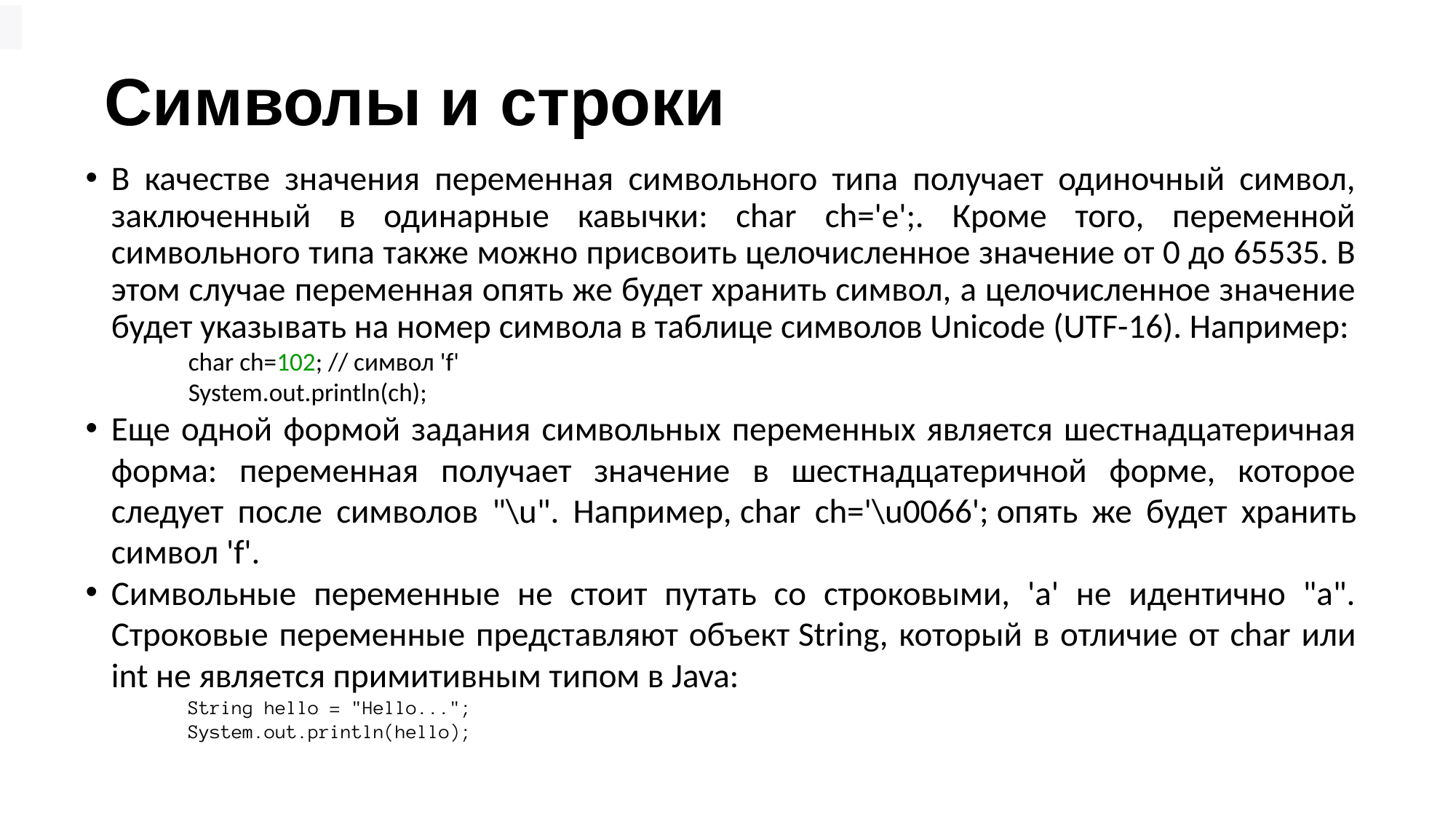

# Символы и строки
В качестве значения переменная символьного типа получает одиночный символ, заключенный в одинарные кавычки: char ch='e';. Кроме того, переменной символьного типа также можно присвоить целочисленное значение от 0 до 65535. В этом случае переменная опять же будет хранить символ, а целочисленное значение будет указывать на номер символа в таблице символов Unicode (UTF-16). Например:
char ch=102; // символ 'f'
System.out.println(ch);
Еще одной формой задания символьных переменных является шестнадцатеричная форма: переменная получает значение в шестнадцатеричной форме, которое следует после символов "\u". Например, char ch='\u0066'; опять же будет хранить символ 'f'.
Символьные переменные не стоит путать со строковыми, 'a' не идентично "a". Строковые переменные представляют объект String, который в отличие от char или int не является примитивным типом в Java:
String hello = "Hello...";
System.out.println(hello);